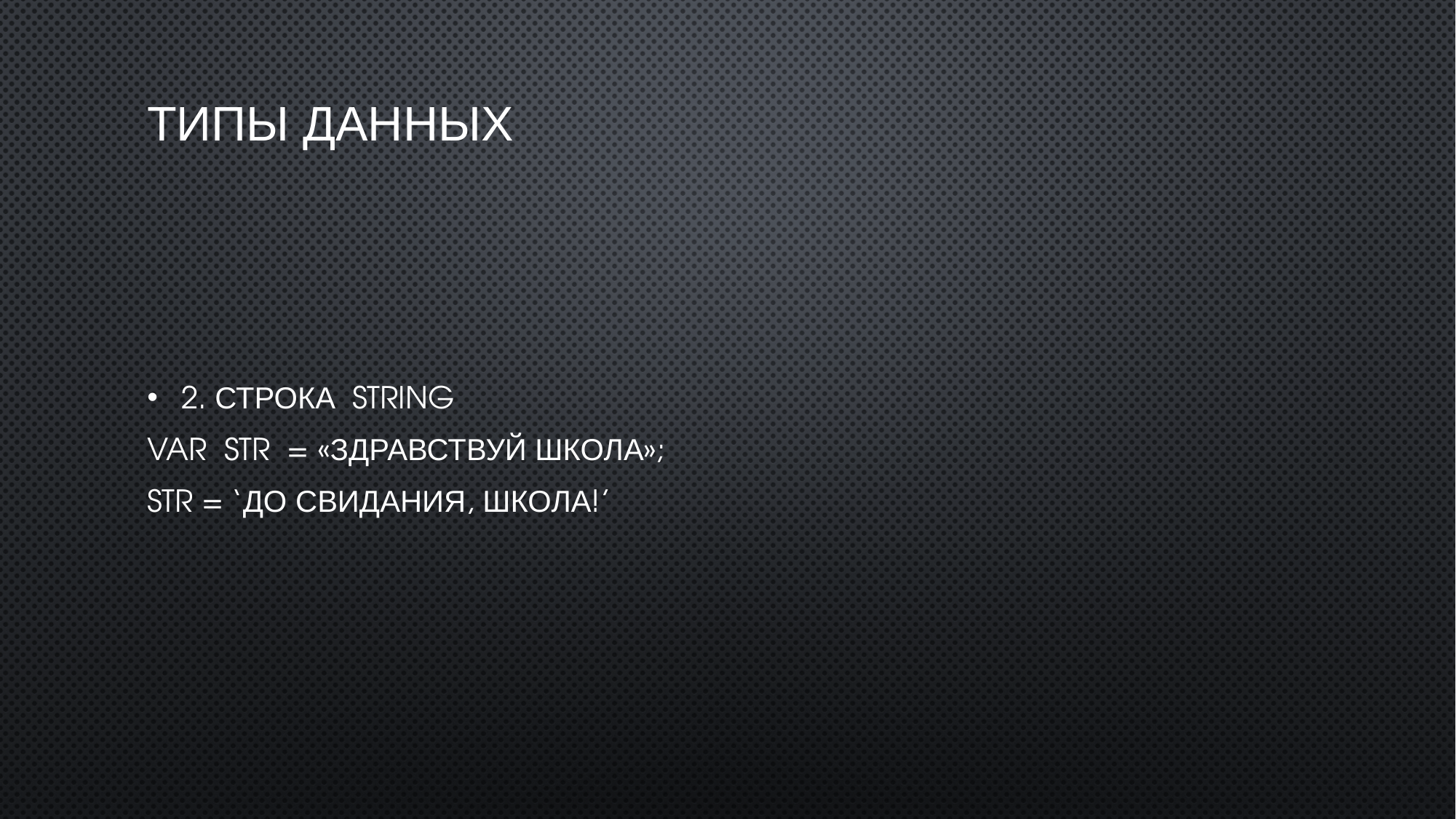

# Типы данных
2. СТРОКА  String
var  str  = «Здравствуй школа»;
Str = ‘до свидания, школа!’